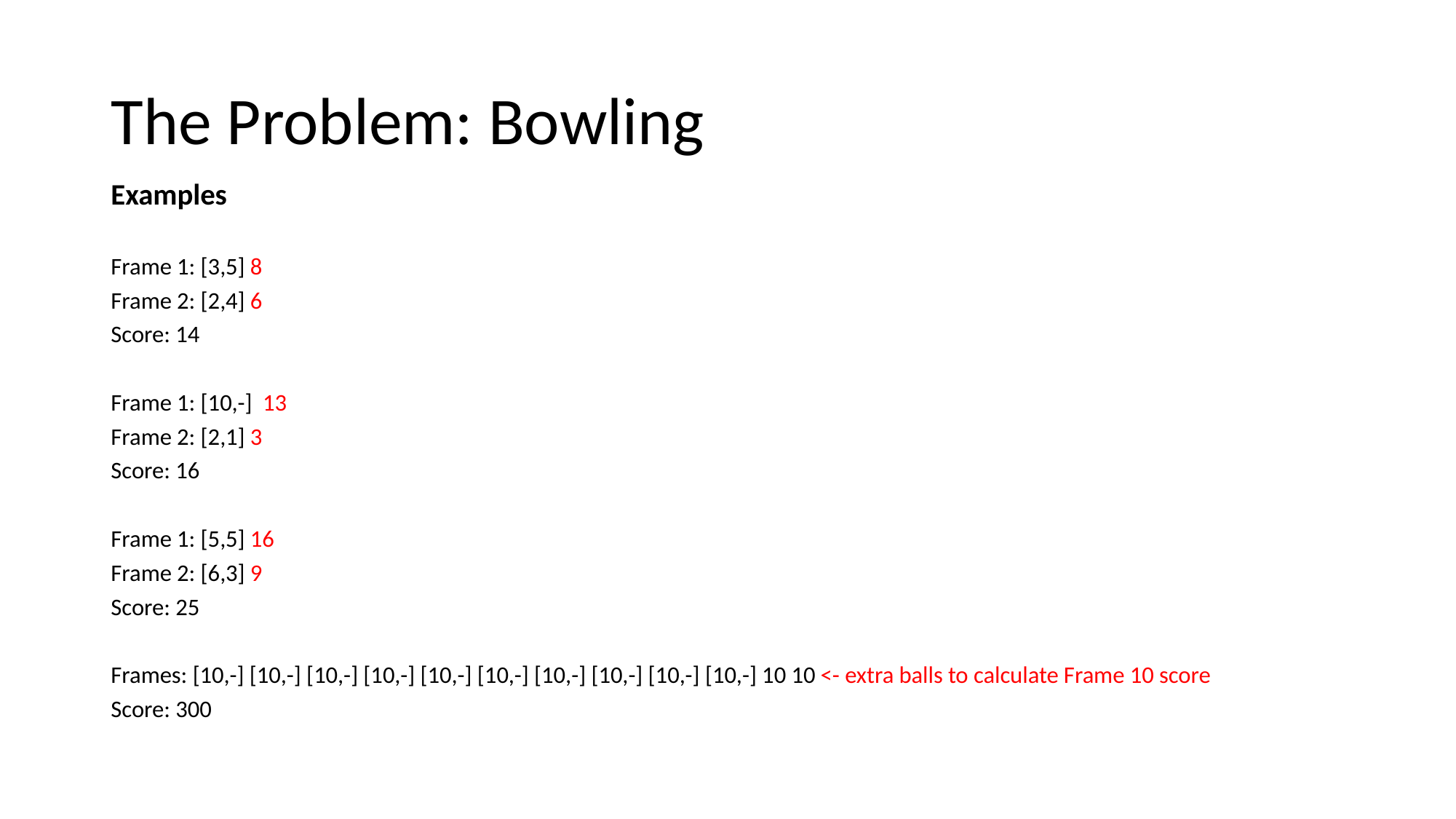

# The Problem: Bowling
Examples

Frame 1: [3,5] 8
Frame 2: [2,4] 6
Score: 14

Frame 1: [10,-]  13
Frame 2: [2,1] 3
Score: 16

Frame 1: [5,5] 16
Frame 2: [6,3] 9
Score: 25

Frames: [10,-] [10,-] [10,-] [10,-] [10,-] [10,-] [10,-] [10,-] [10,-] [10,-] 10 10 <- extra balls to calculate Frame 10 score
Score: 300